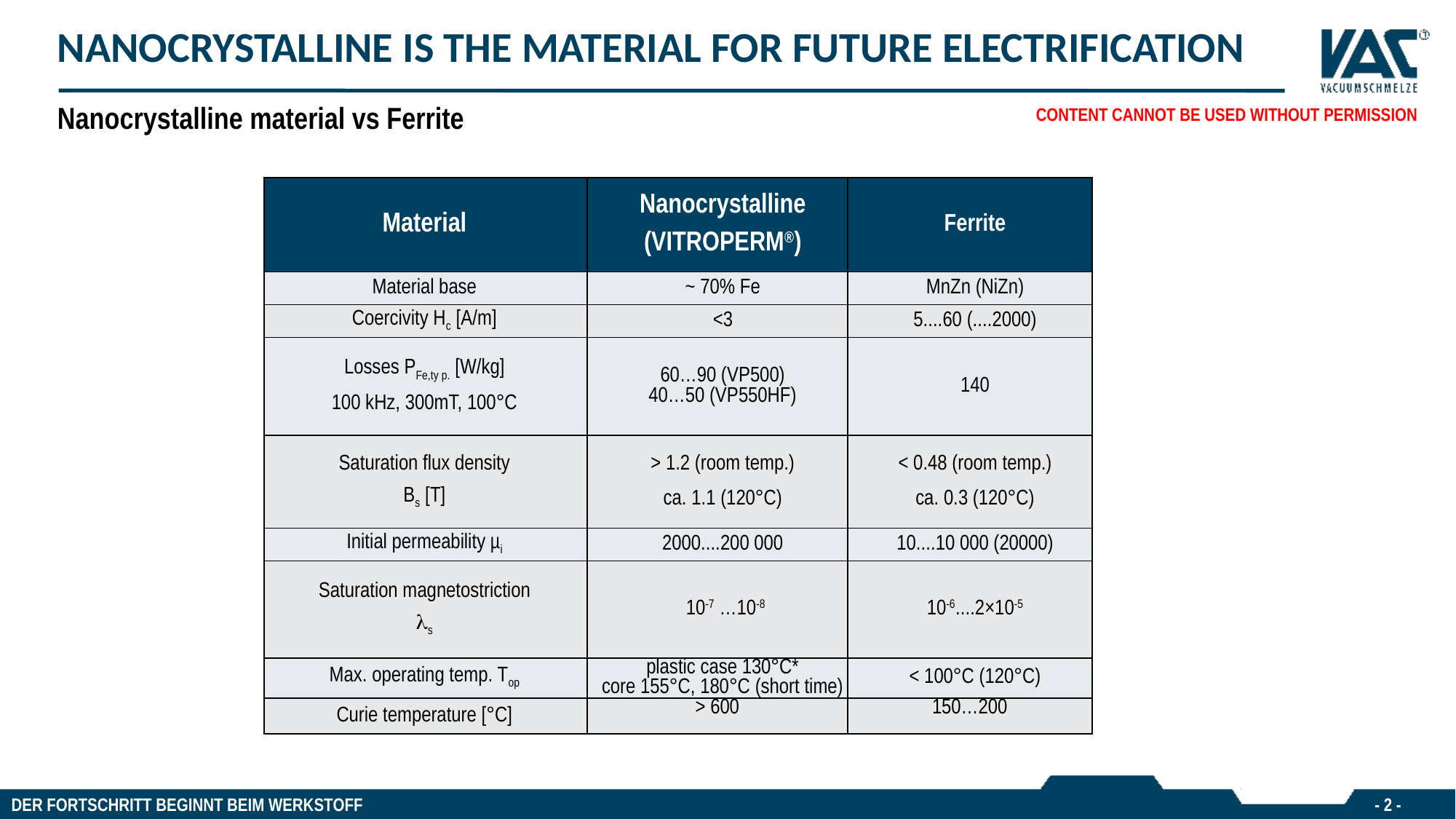

# NANOCRYSTALLINE IS THE MATERIAL FOR FUTURE ELECTRIFICATION
Nanocrystalline material vs Ferrite
CONTENT CANNOT BE USED WITHOUT PERMISSION
| Material | Nanocrystalline (VITROPERM®) | Ferrite |
| --- | --- | --- |
| Material base | ~ 70% Fe | MnZn (NiZn) |
| Coercivity Hc [A/m] | <3 | 5....60 (....2000) |
| Losses PFe,ty p. [W/kg] 100 kHz, 300mT, 100°C | 60…90 (VP500) 40…50 (VP550HF) | 140 |
| Saturation flux density Bs [T] | > 1.2 (room temp.) ca. 1.1 (120°C) | < 0.48 (room temp.) ca. 0.3 (120°C) |
| Initial permeability µi | 2000....200 000 | 10....10 000 (20000) |
| Saturation magnetostriction λs | 10-7 …10-8 | 10-6....2×10-5 |
| Max. operating temp. Top | plastic case 130°C\* core 155°C, 180°C (short time) | < 100°C (120°C) |
| Curie temperature [°C] | > 600 | 150…200 |